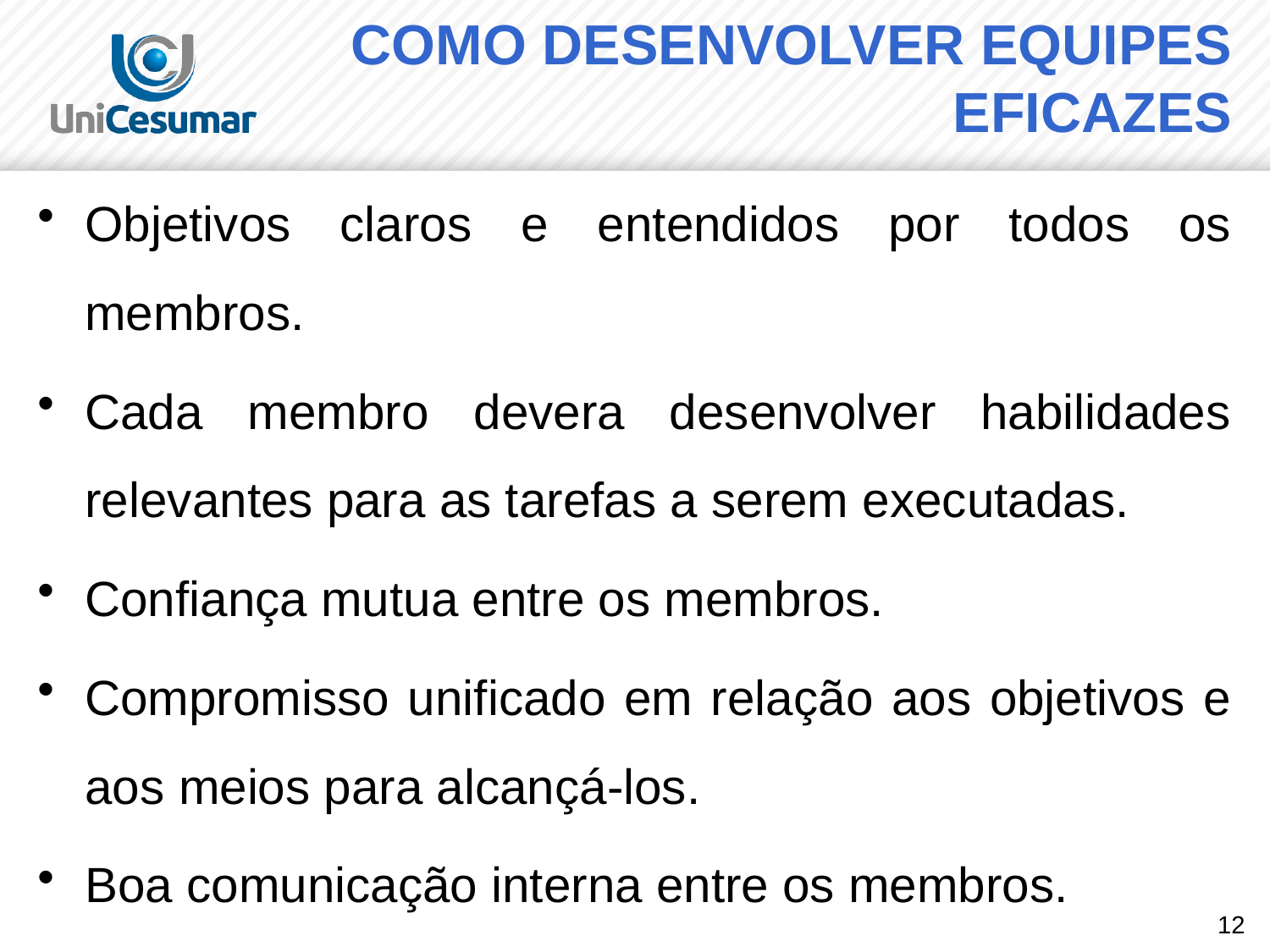

# COMO DESENVOLVER EQUIPES EFICAZES
Objetivos claros e entendidos por todos os membros.
Cada membro devera desenvolver habilidades relevantes para as tarefas a serem executadas.
Confiança mutua entre os membros.
Compromisso unificado em relação aos objetivos e aos meios para alcançá-los.
Boa comunicação interna entre os membros.